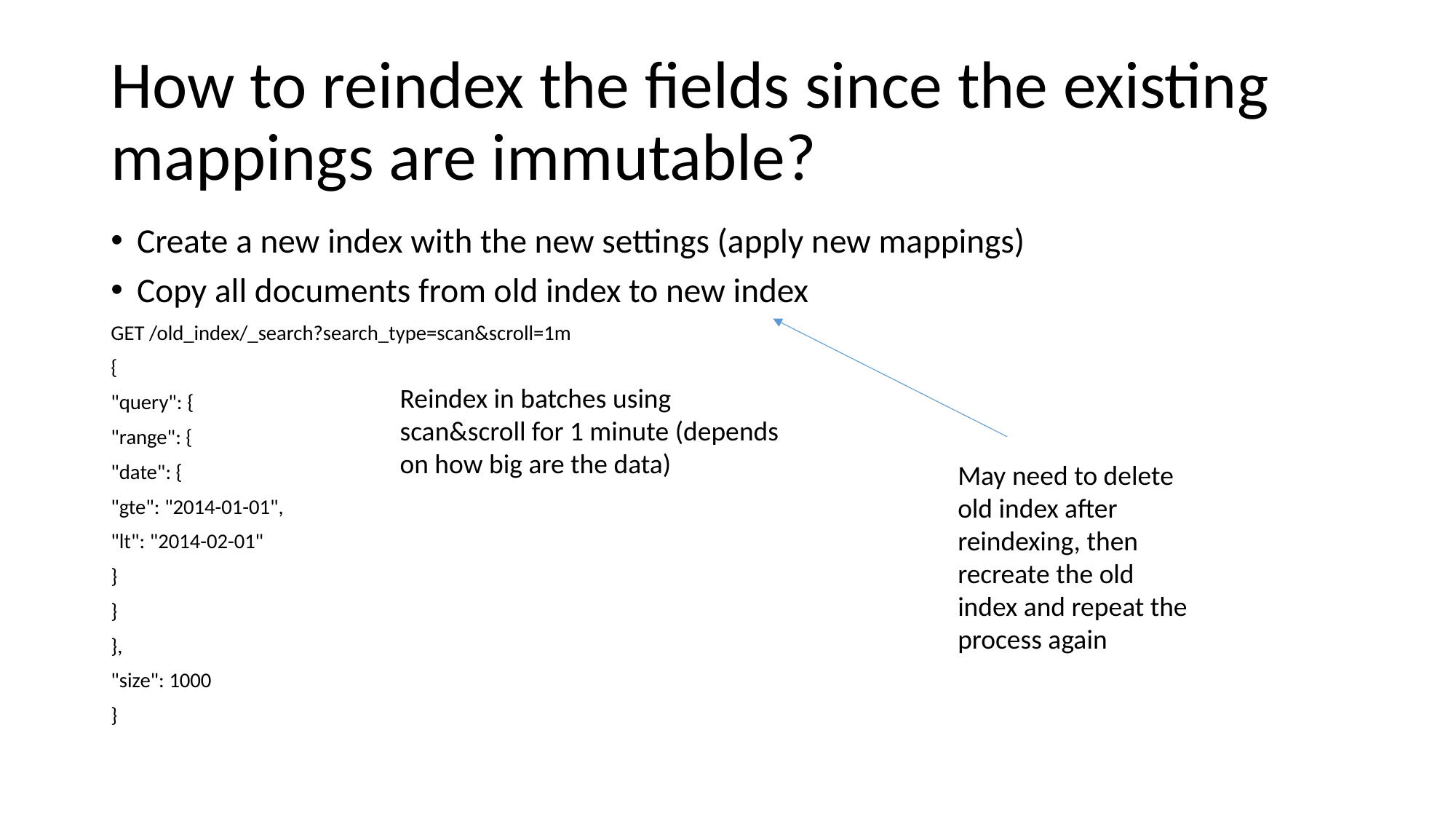

# How to reindex the fields since the existing mappings are immutable?
Create a new index with the new settings (apply new mappings)
Copy all documents from old index to new index
GET /old_index/_search?search_type=scan&scroll=1m
{
"query": {
"range": {
"date": {
"gte": "2014-01-01",
"lt": "2014-02-01"
}
}
},
"size": 1000
}
Reindex in batches using scan&scroll for 1 minute (depends on how big are the data)
May need to delete old index after reindexing, then recreate the old index and repeat the process again